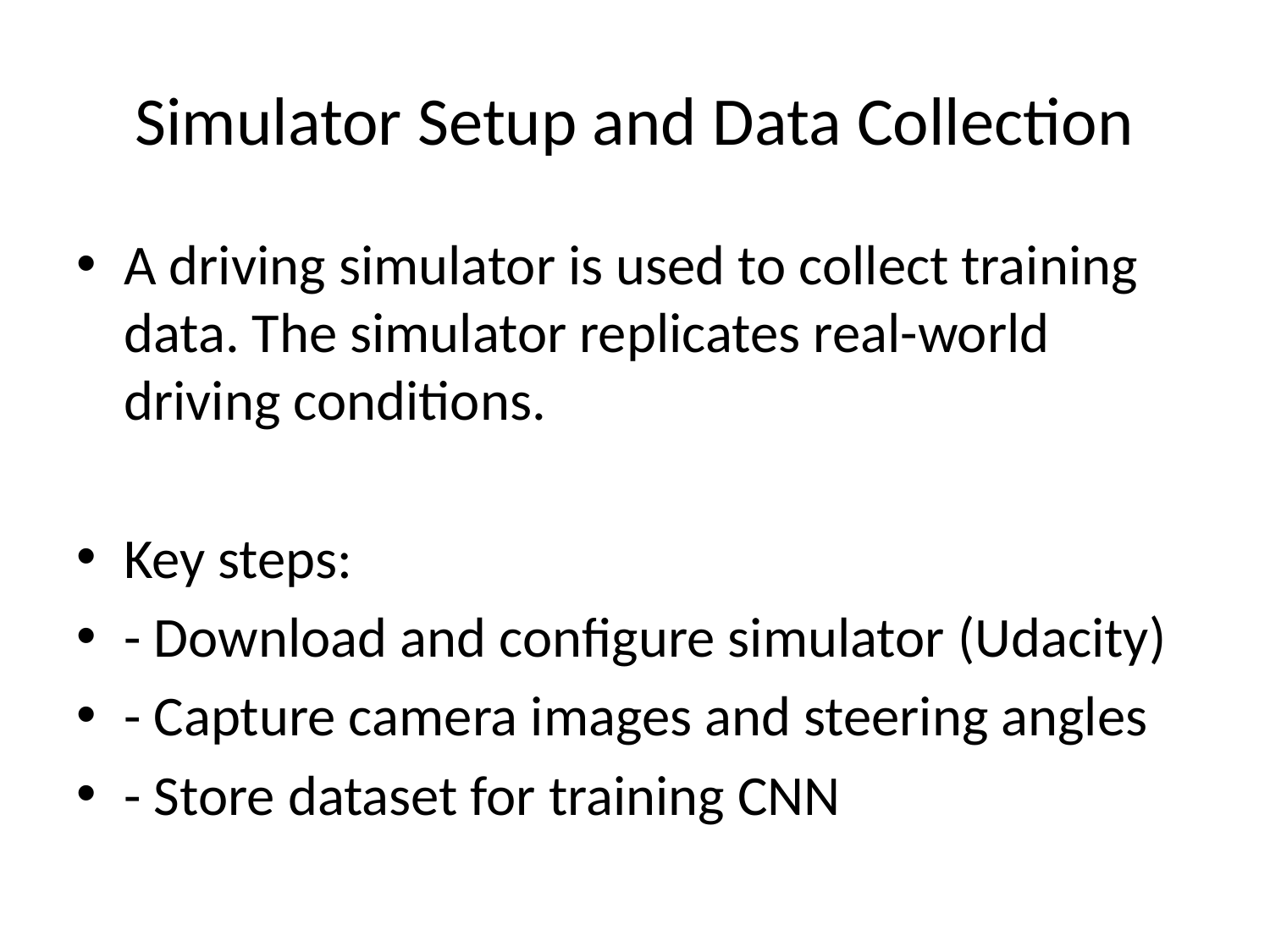

# Simulator Setup and Data Collection
A driving simulator is used to collect training data. The simulator replicates real-world driving conditions.

Key steps:
- Download and configure simulator (Udacity)
- Capture camera images and steering angles
- Store dataset for training CNN